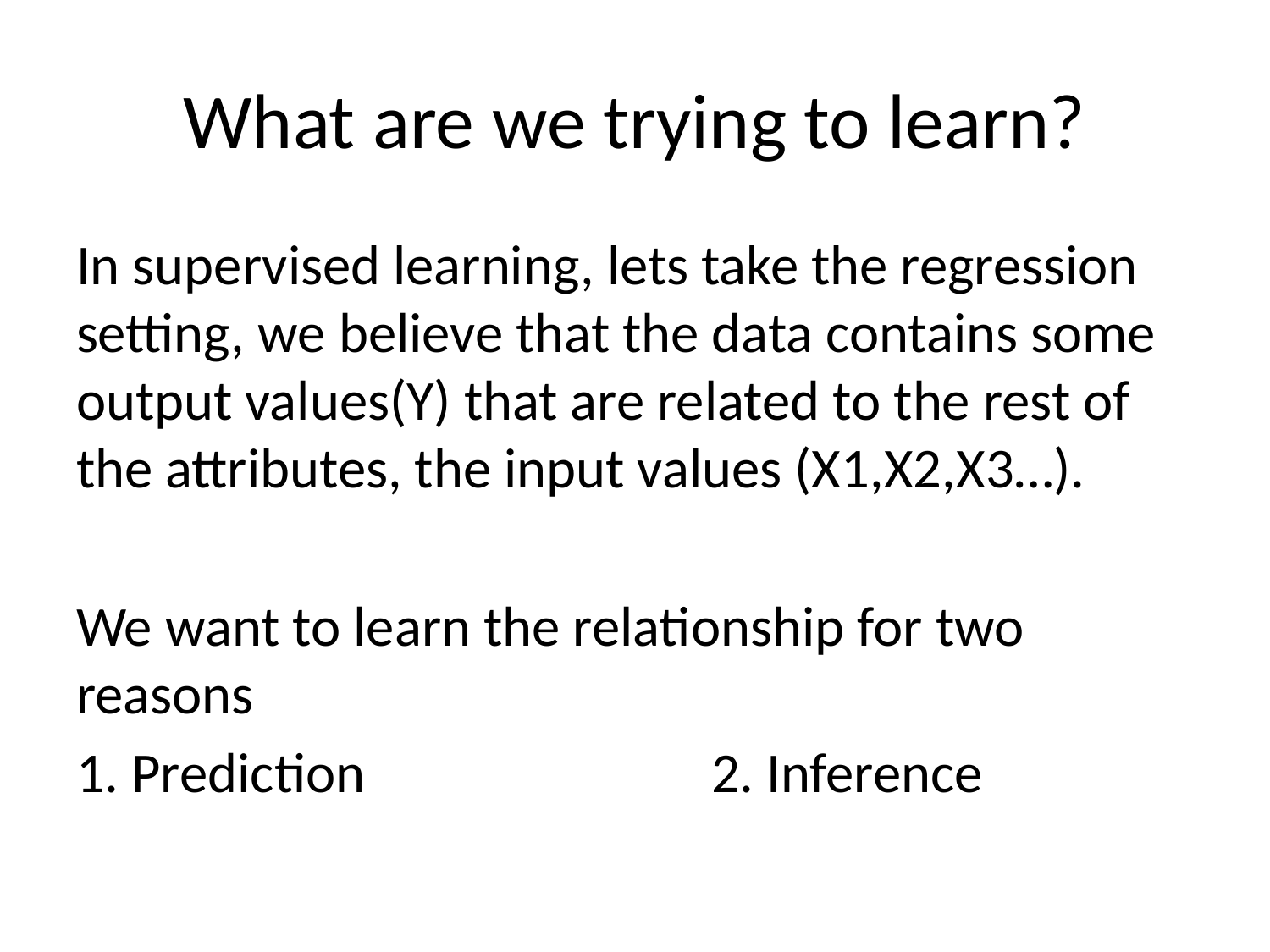

# What are we trying to learn?
In supervised learning, lets take the regression setting, we believe that the data contains some output values(Y) that are related to the rest of the attributes, the input values (X1,X2,X3…).

We want to learn the relationship for two reasons
1. Prediction                        	2. Inference